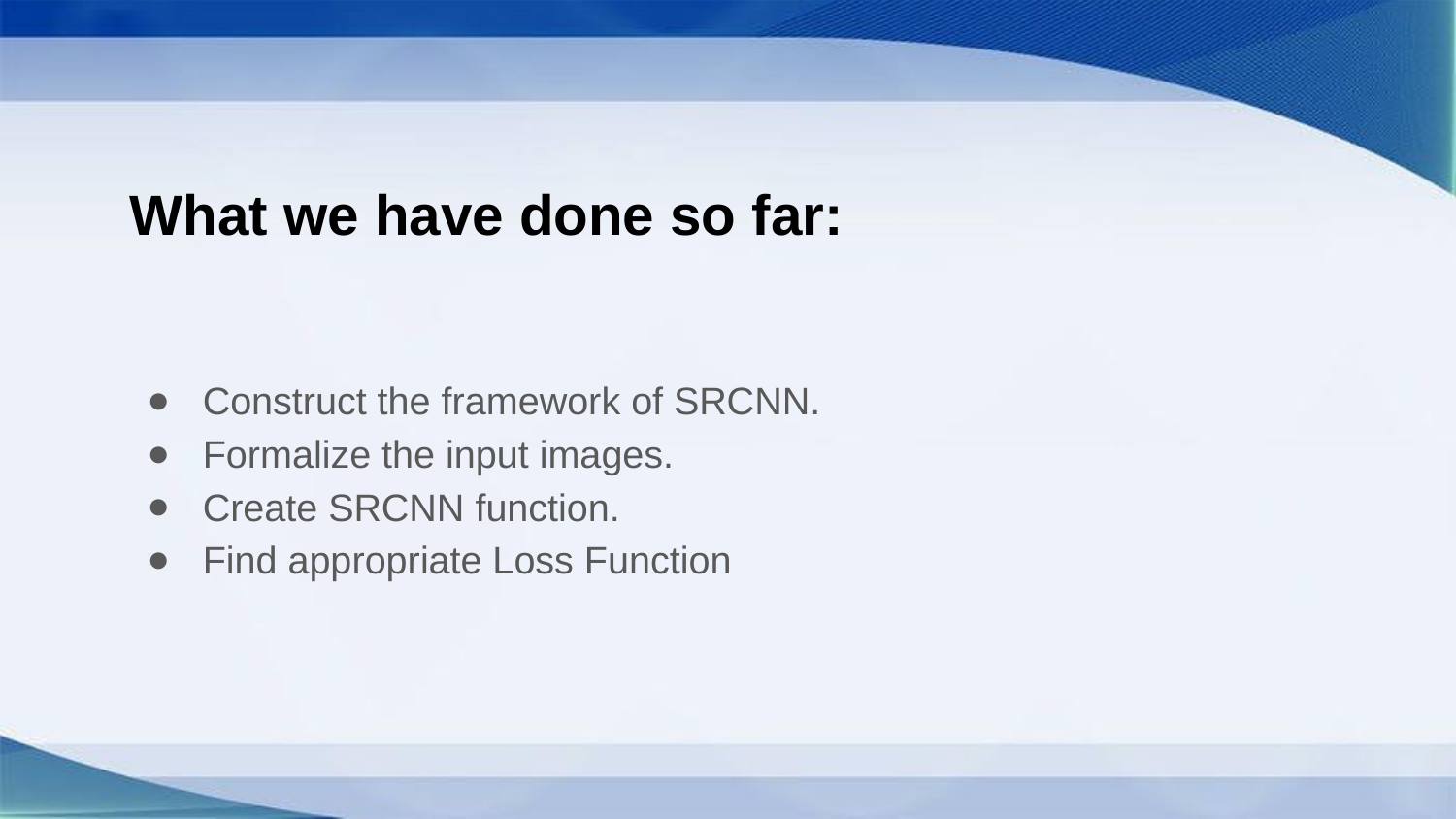

# What we have done so far:
Construct the framework of SRCNN.
Formalize the input images.
Create SRCNN function.
Find appropriate Loss Function